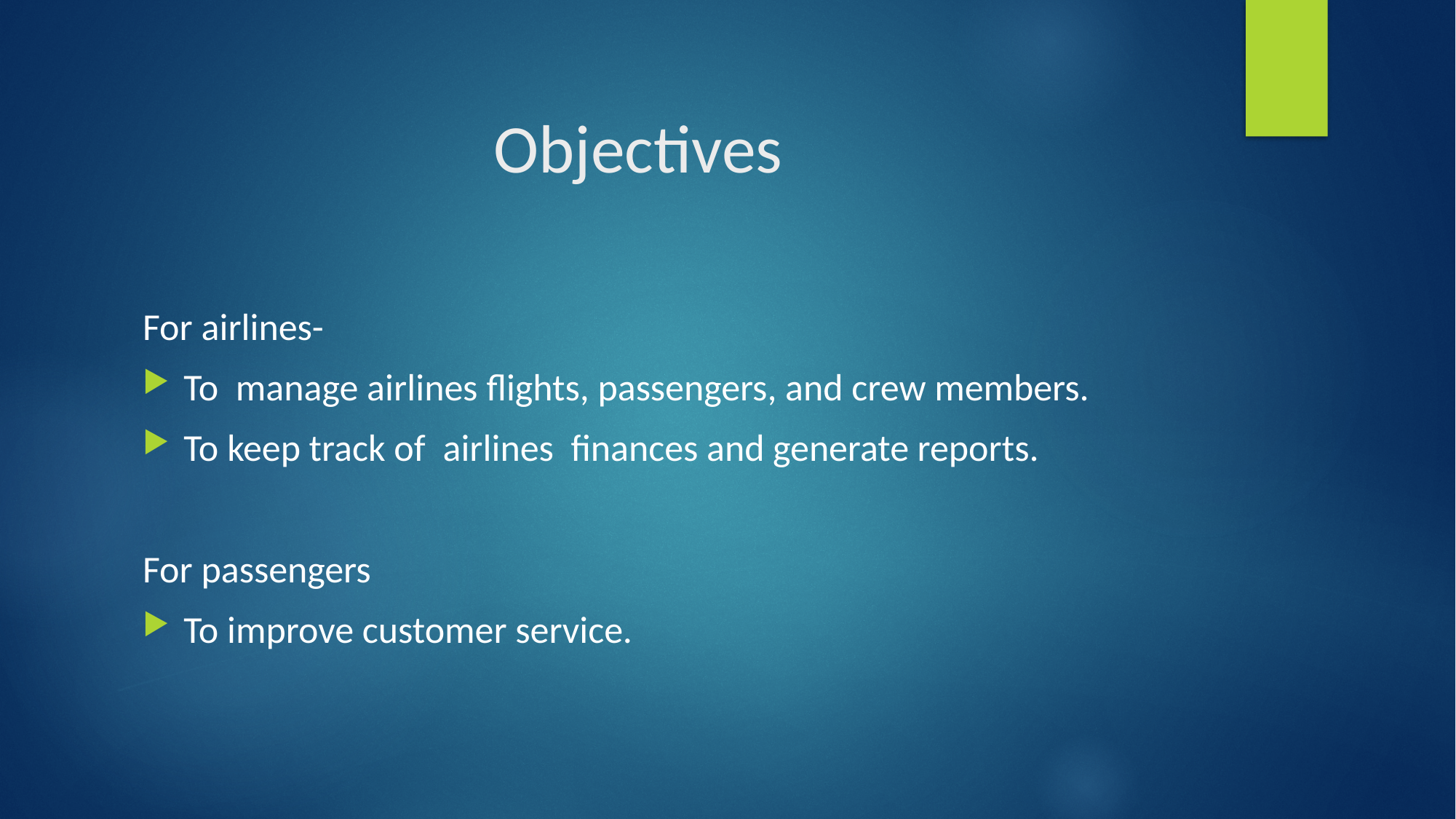

# Objectives

For airlines-
To  manage airlines flights, passengers, and crew members.
To keep track of  airlines  finances and generate reports.

For passengers
To improve customer service.